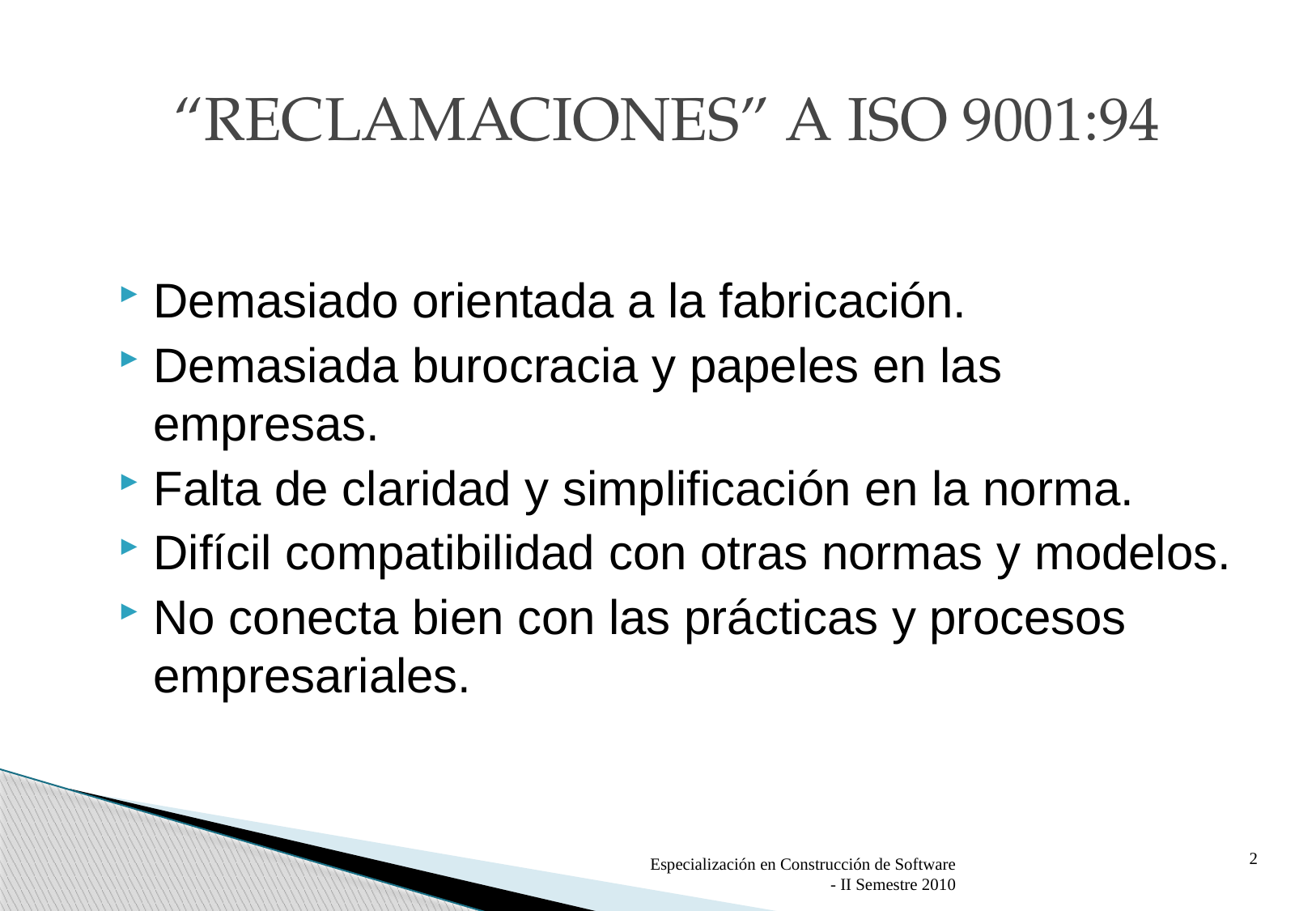

# “RECLAMACIONES” A ISO 9001:94
Demasiado orientada a la fabricación.
Demasiada burocracia y papeles en las empresas.
Falta de claridad y simplificación en la norma.
Difícil compatibilidad con otras normas y modelos.
No conecta bien con las prácticas y procesos empresariales.
2
Especialización en Construcción de Software - II Semestre 2010